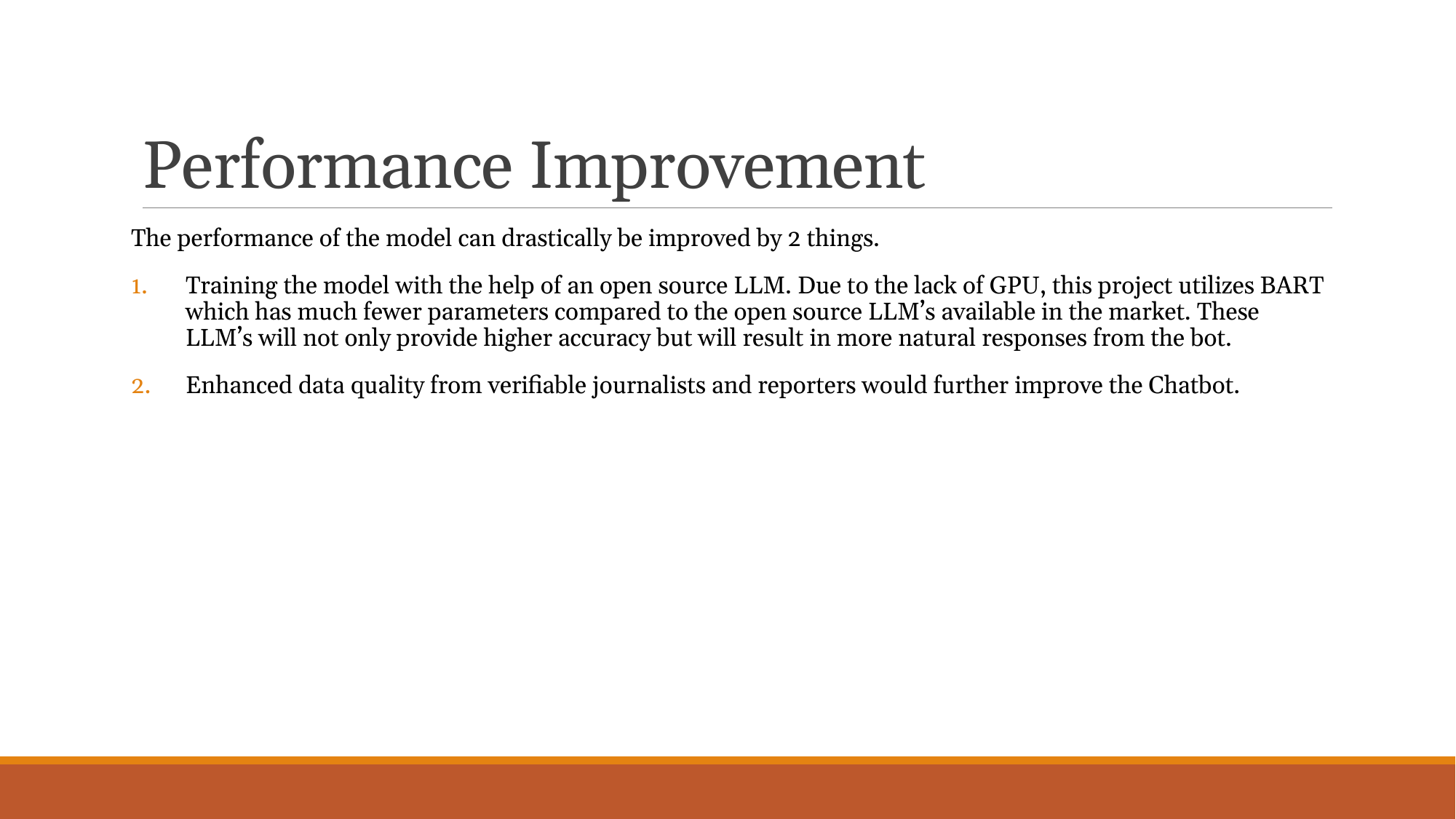

# Performance Improvement
The performance of the model can drastically be improved by 2 things.
Training the model with the help of an open source LLM. Due to the lack of GPU, this project utilizes BART which has much fewer parameters compared to the open source LLM’s available in the market. These LLM’s will not only provide higher accuracy but will result in more natural responses from the bot.
Enhanced data quality from verifiable journalists and reporters would further improve the Chatbot.